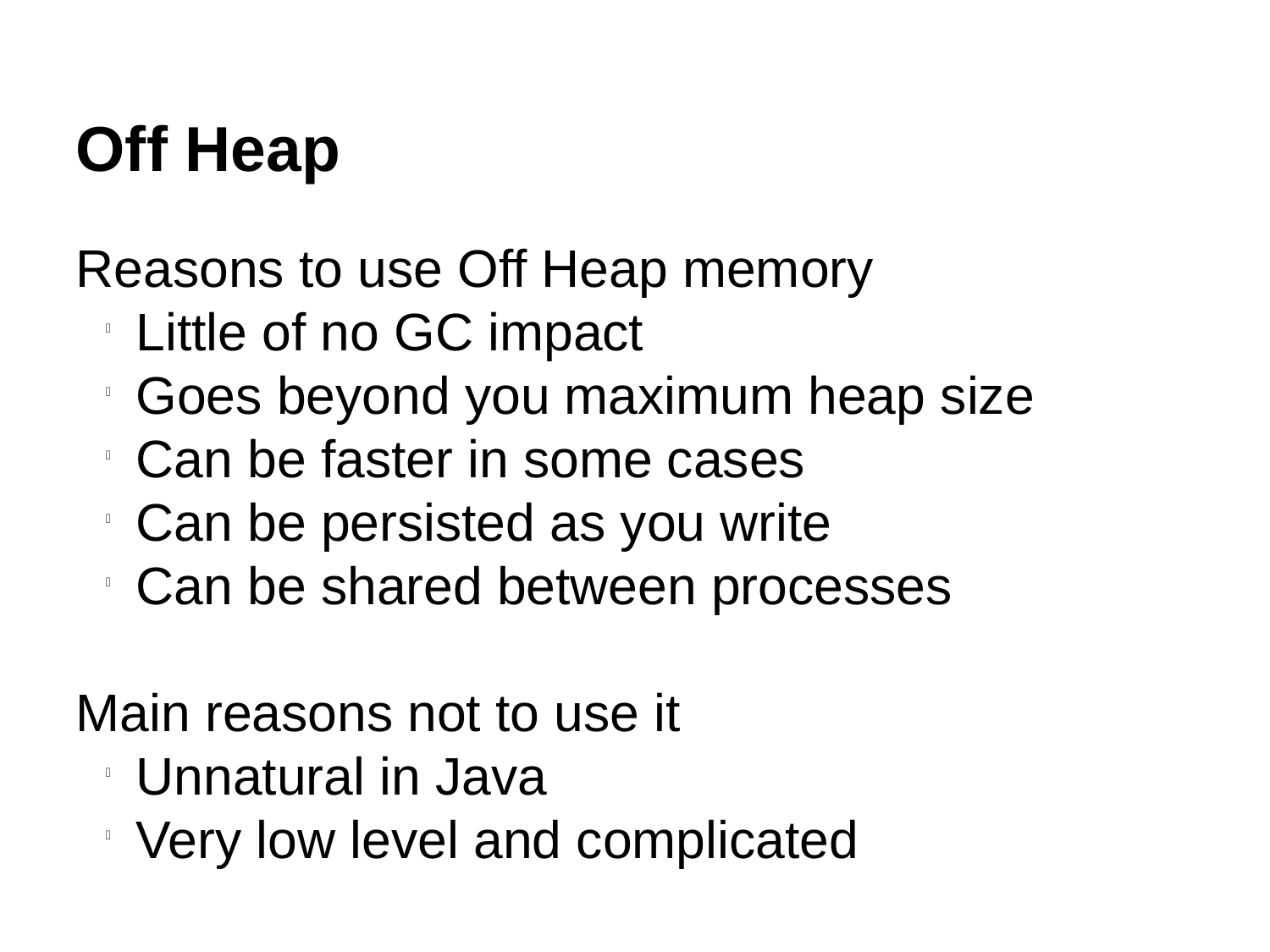

Off Heap
Reasons to use Off Heap memory
Little of no GC impact
Goes beyond you maximum heap size
Can be faster in some cases
Can be persisted as you write
Can be shared between processes

Main reasons not to use it
Unnatural in Java
Very low level and complicated